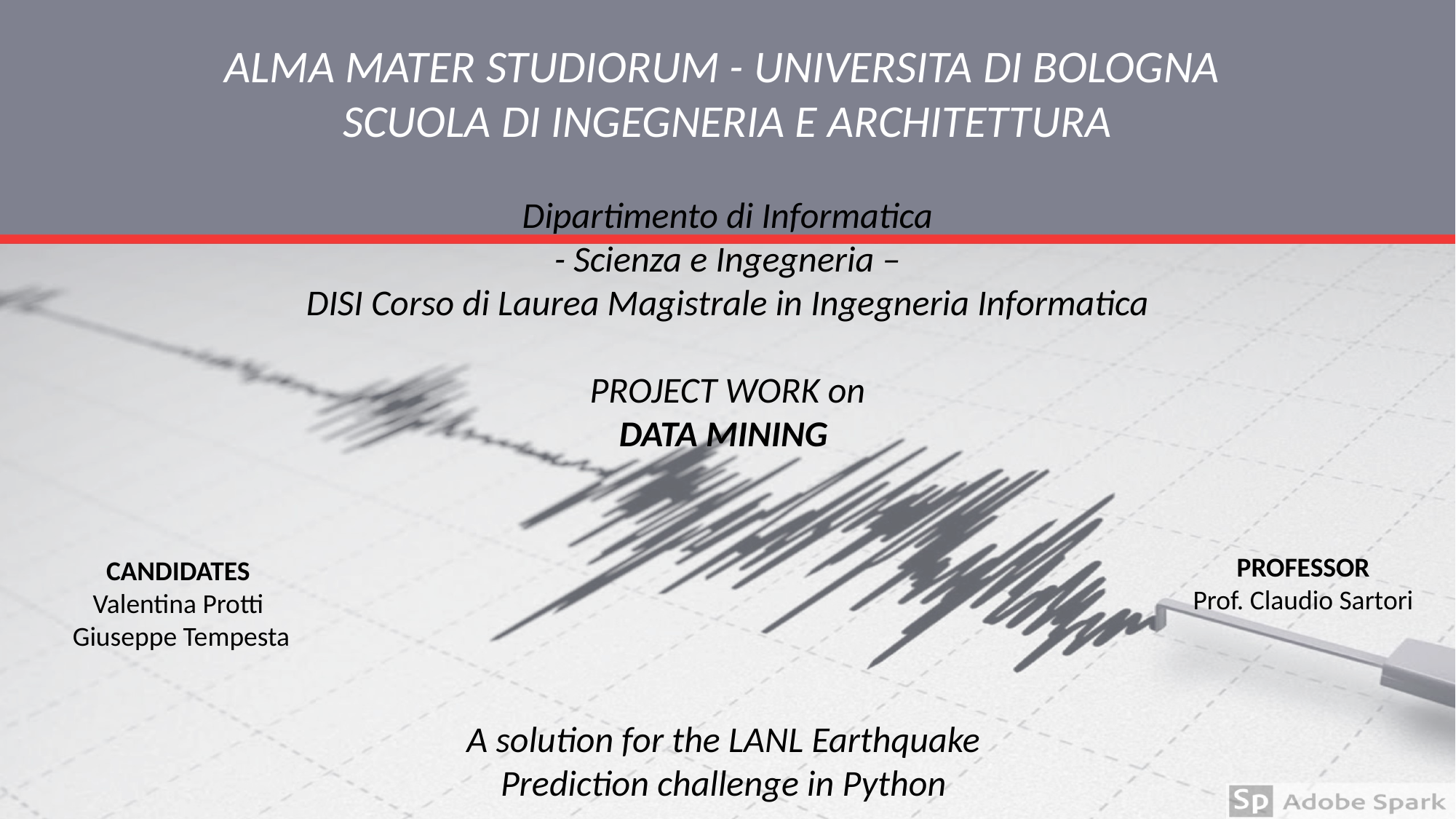

ALMA MATER STUDIORUM - UNIVERSITA DI BOLOGNA
SCUOLA DI INGEGNERIA E ARCHITETTURA
Dipartimento di Informatica
 - Scienza e Ingegneria –
DISI Corso di Laurea Magistrale in Ingegneria Informatica

 PROJECT WORK on
DATA MINING

A solution for the LANL Earthquake
Prediction challenge in Python

PROFESSOR
Prof. Claudio Sartori
CANDIDATES
Valentina Protti
Giuseppe Tempesta